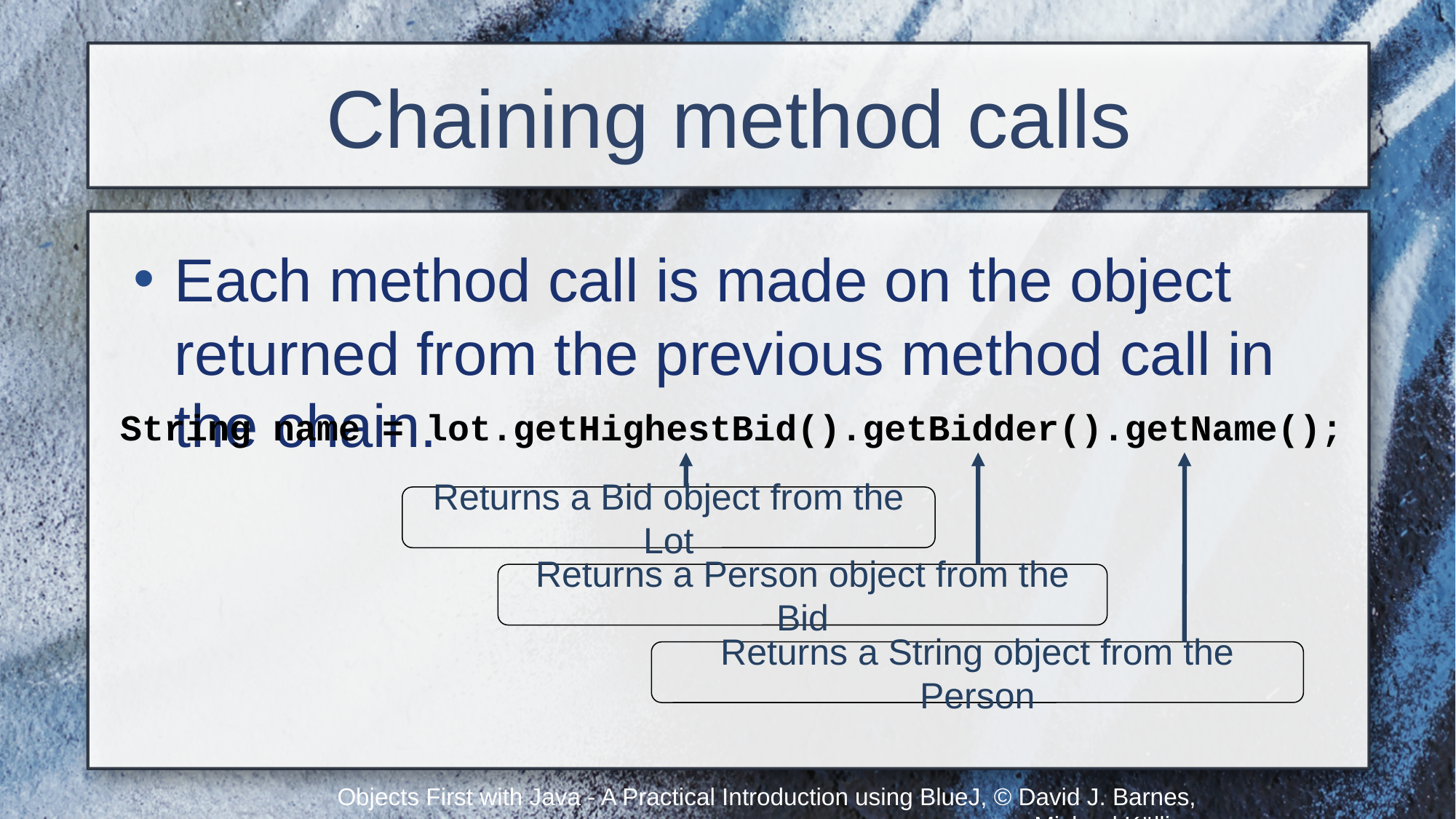

# Chaining method calls
Each method call is made on the object returned from the previous method call in the chain.
String name = lot.getHighestBid().getBidder().getName();

Returns a Bid object from the Lot

Returns a Person object from the Bid

Returns a String object from the Person